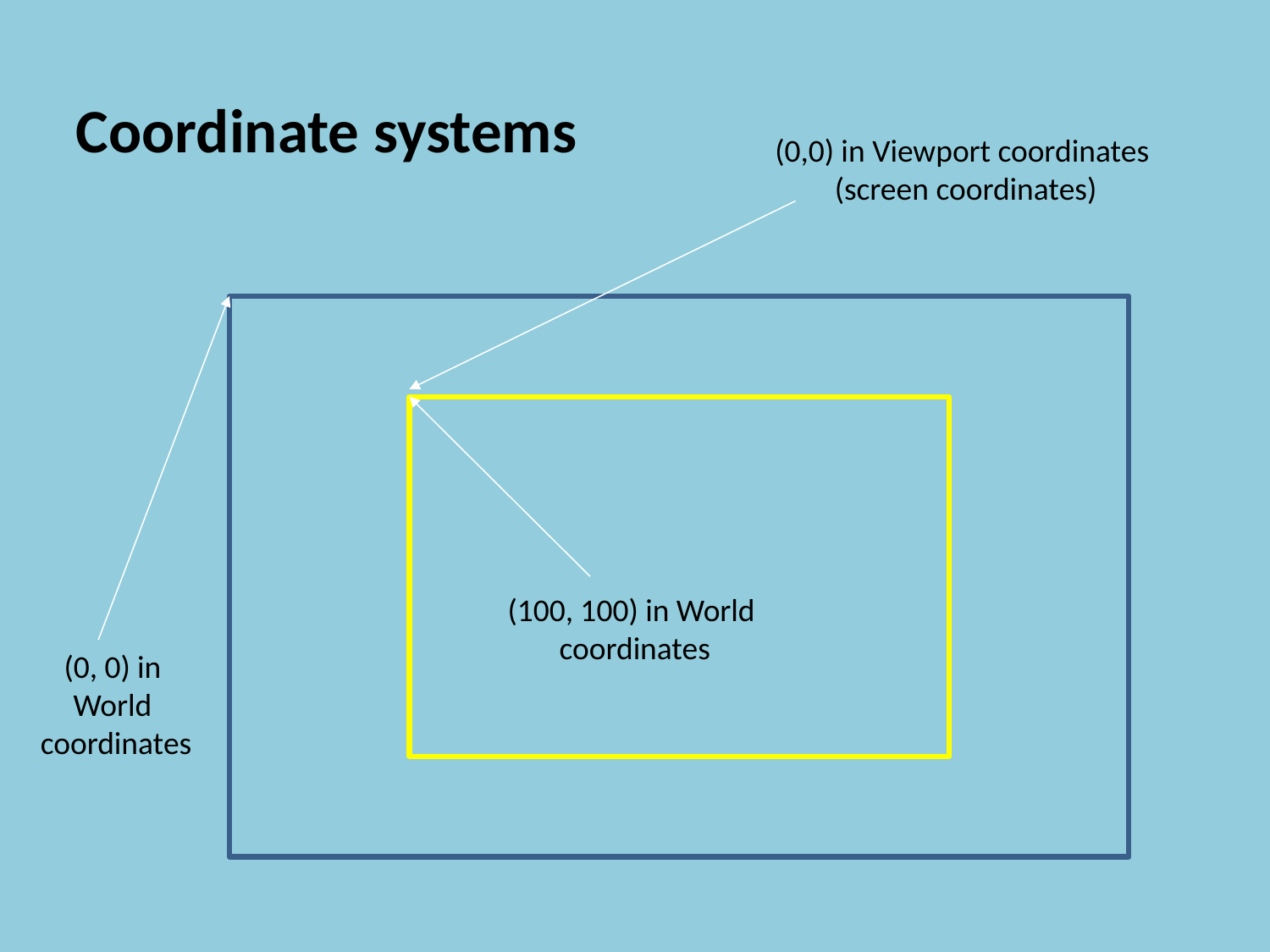

Coordinate systems

(0,0) in Viewport coordinates
 (screen coordinates)

(100, 100) in World
coordinates
(0, 0) in
World
coordinates